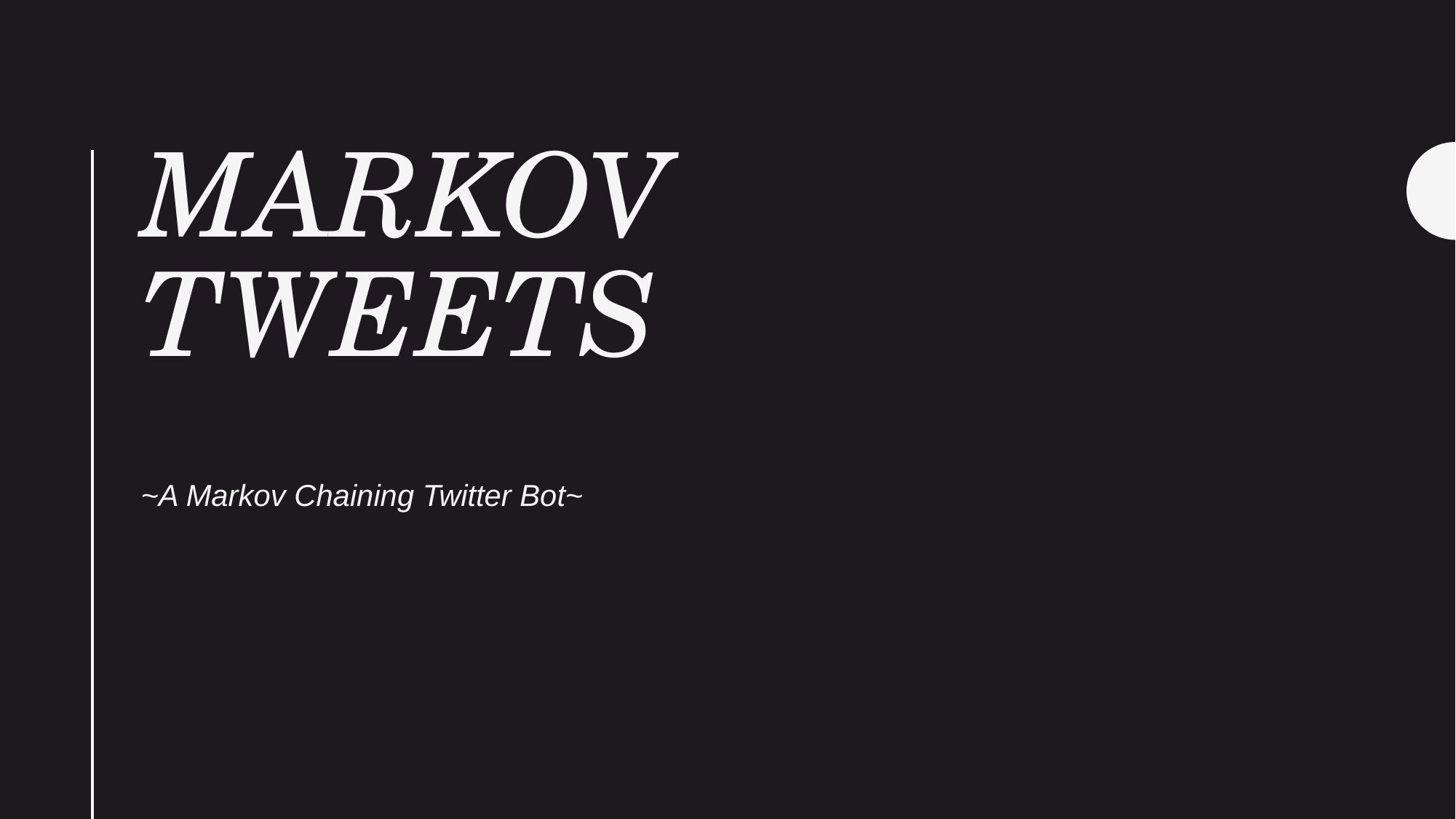

# markov tweets
~A Markov Chaining Twitter Bot~